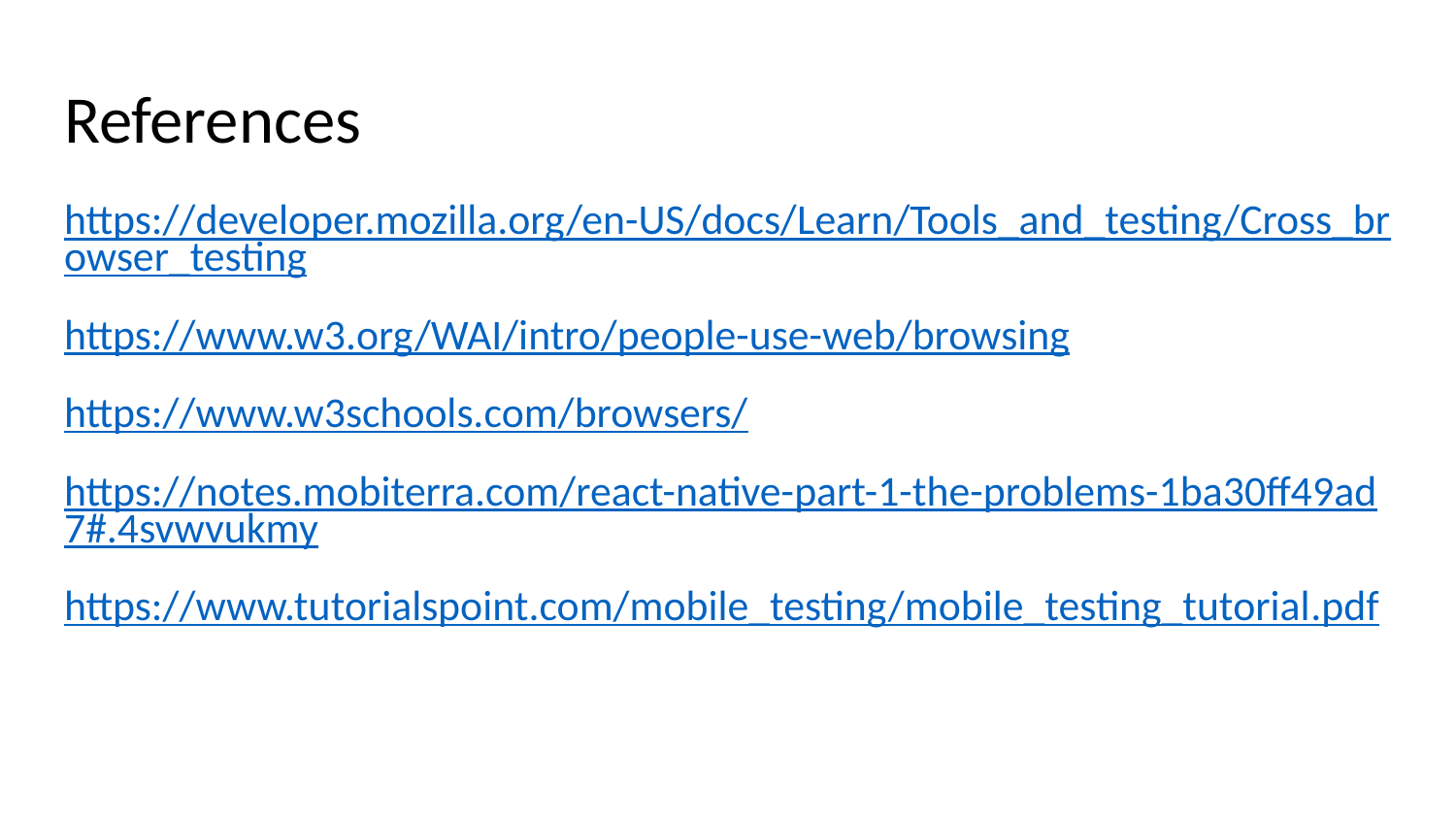

# References
https://developer.mozilla.org/en-US/docs/Learn/Tools_and_testing/Cross_browser_testing
https://www.w3.org/WAI/intro/people-use-web/browsing
https://www.w3schools.com/browsers/
https://notes.mobiterra.com/react-native-part-1-the-problems-1ba30ff49ad7#.4svwvukmy
https://www.tutorialspoint.com/mobile_testing/mobile_testing_tutorial.pdf